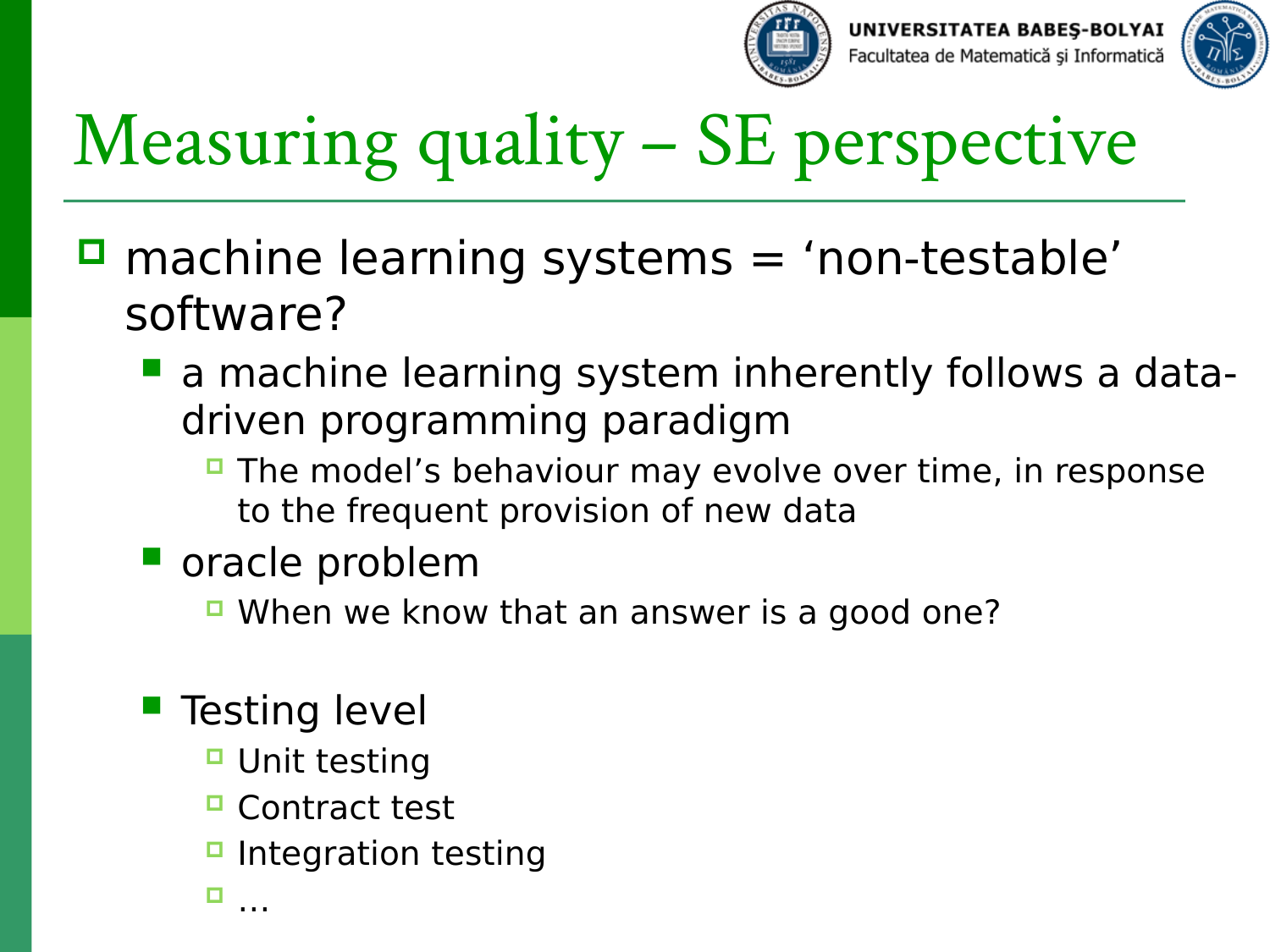

# Measuring quality – SE perspective
machine learning systems = ‘non-testable’ software?
a machine learning system inherently follows a data-driven programming paradigm
The model’s behaviour may evolve over time, in response to the frequent provision of new data
oracle problem
When we know that an answer is a good one?

Testing level
Unit testing
Contract test
Integration testing
…